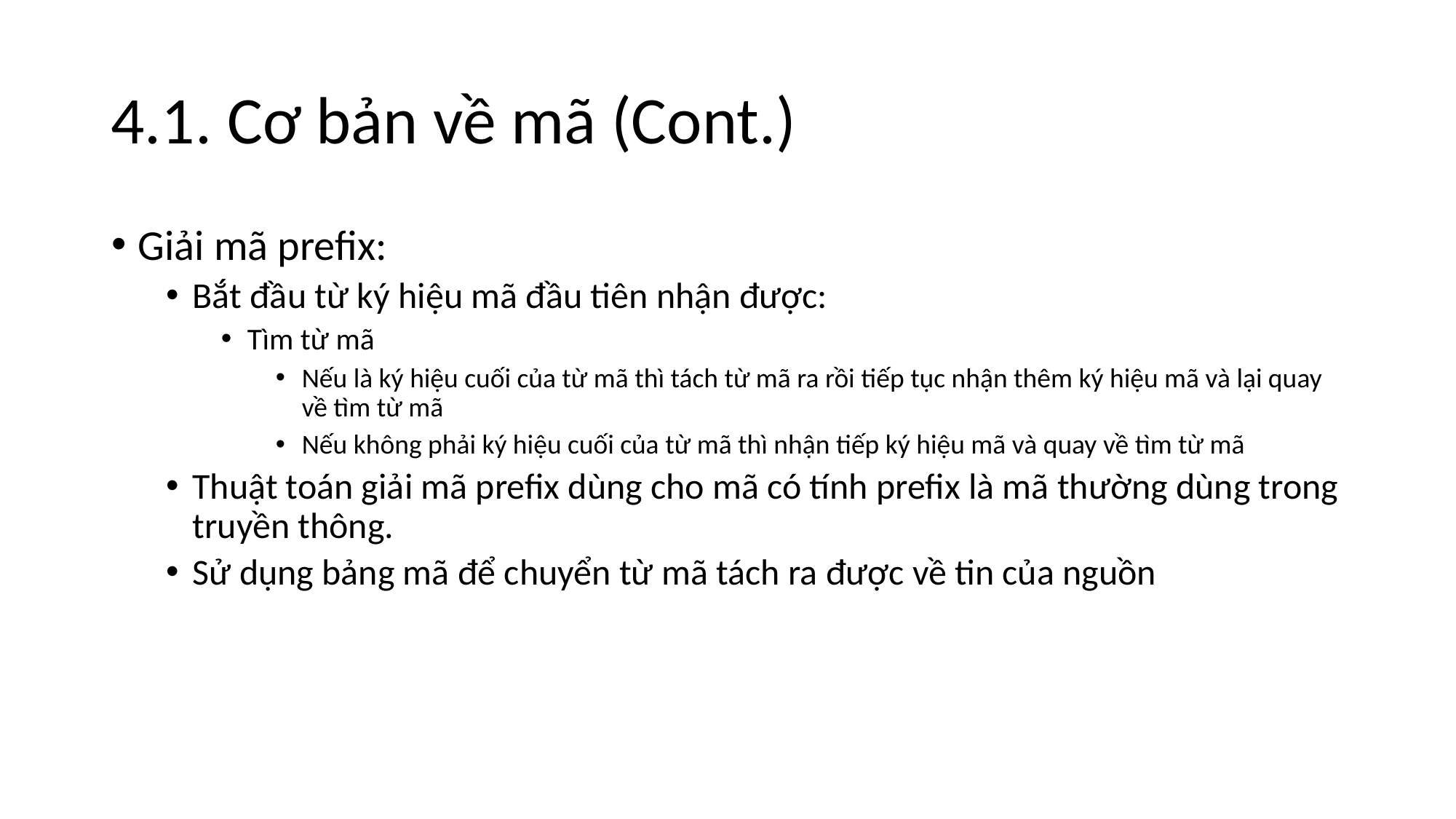

4.1. Cơ bản về mã (Cont.)
Giải mã prefix:
Bắt đầu từ ký hiệu mã đầu tiên nhận được:
Tìm từ mã
Nếu là ký hiệu cuối của từ mã thì tách từ mã ra rồi tiếp tục nhận thêm ký hiệu mã và lại quay về tìm từ mã
Nếu không phải ký hiệu cuối của từ mã thì nhận tiếp ký hiệu mã và quay về tìm từ mã
Thuật toán giải mã prefix dùng cho mã có tính prefix là mã thường dùng trong truyền thông.
Sử dụng bảng mã để chuyển từ mã tách ra được về tin của nguồn